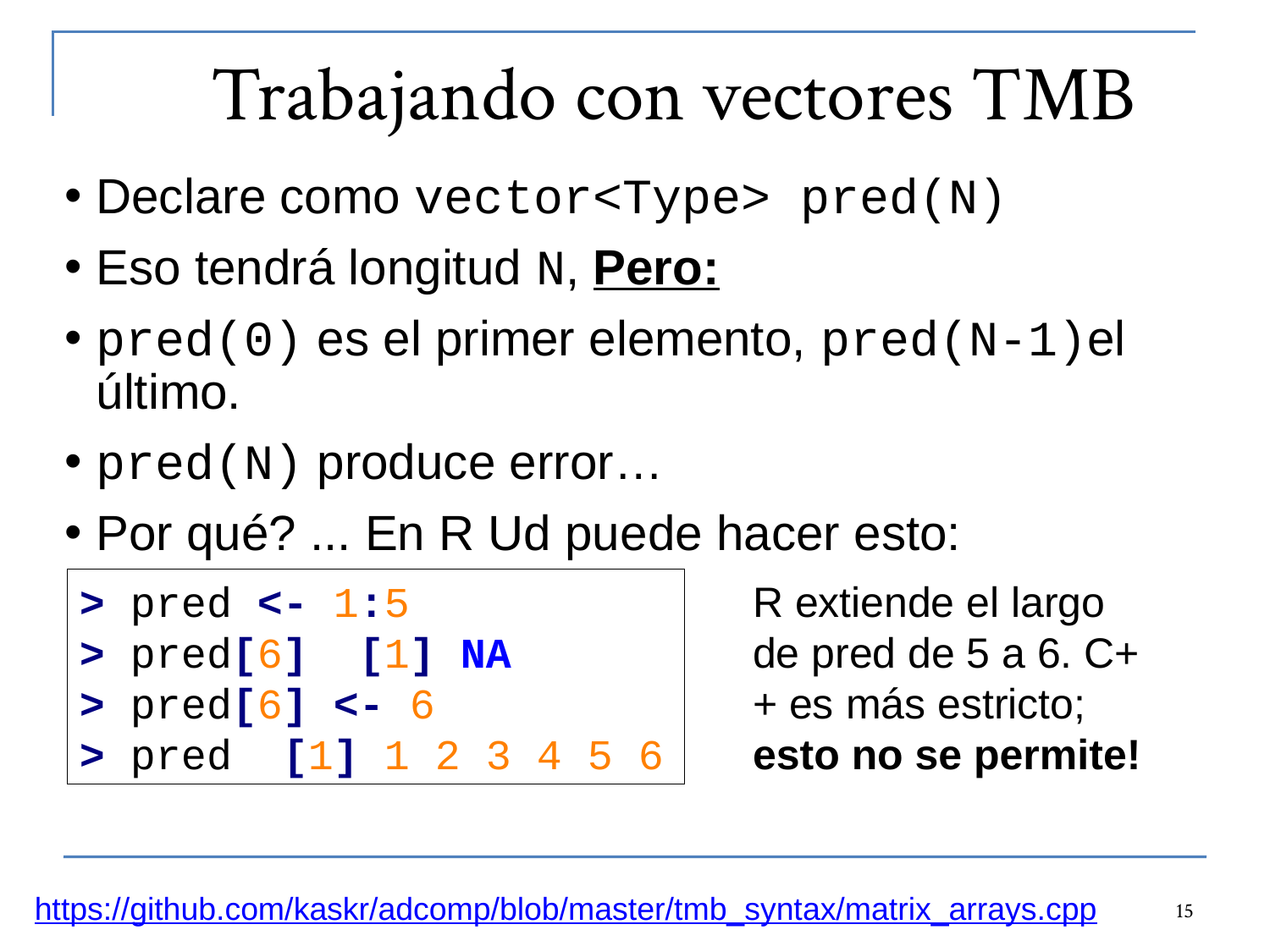

Trabajando con vectores TMB
Declare como vector<Type> pred(N)
Eso tendrá longitud N, Pero:
pred(0) es el primer elemento, pred(N-1)el último.
pred(N) produce error…
Por qué? ... En R Ud puede hacer esto:
> pred <- 1:5
> pred[6]  [1] NA
> pred[6] <- 6
> pred  [1] 1 2 3 4 5 6
R extiende el largo de pred de 5 a 6. C++ es más estricto; esto no se permite!
15
https://github.com/kaskr/adcomp/blob/master/tmb_syntax/matrix_arrays.cpp